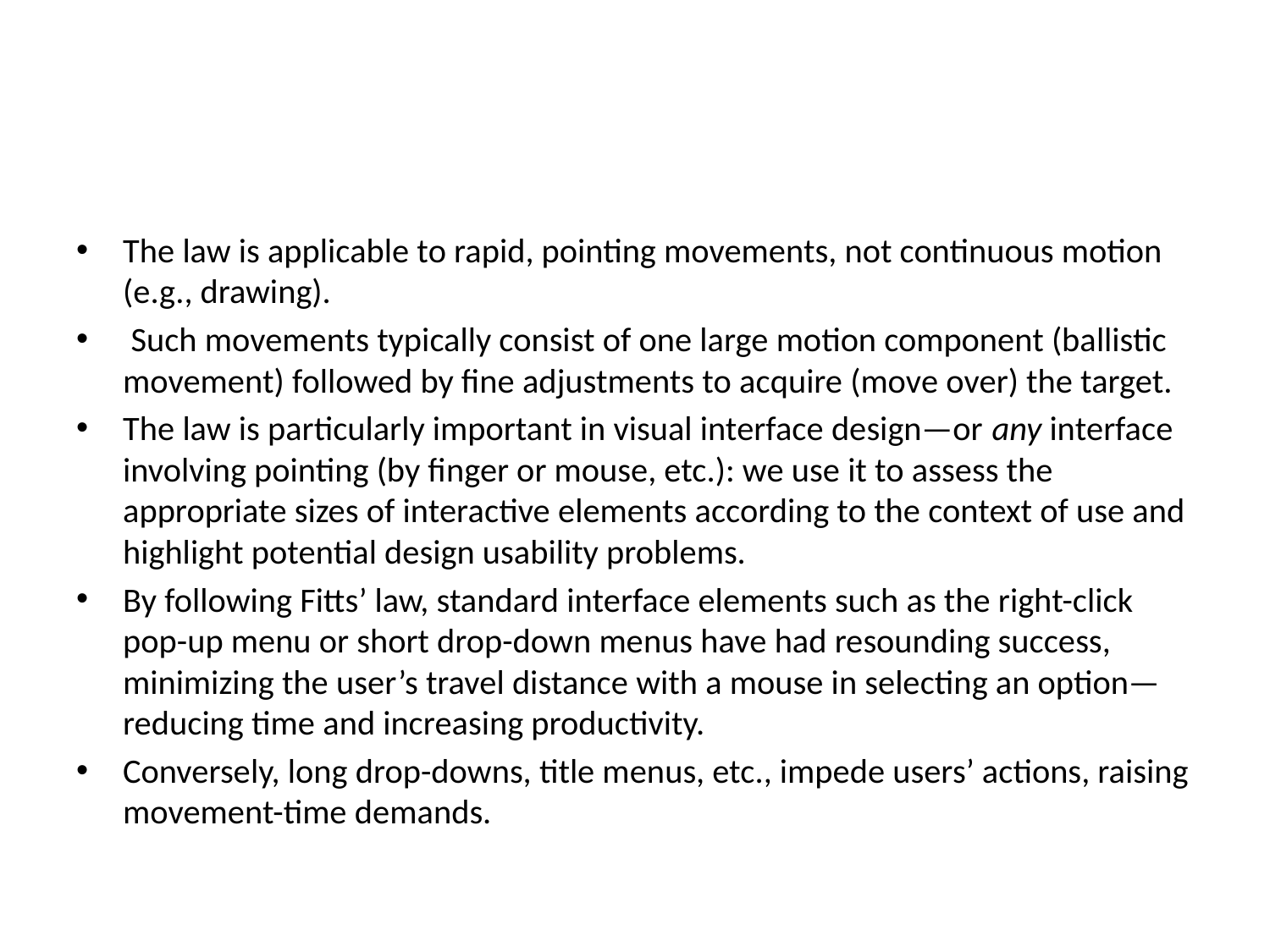

#
The law is applicable to rapid, pointing movements, not continuous motion (e.g., drawing).
 Such movements typically consist of one large motion component (ballistic movement) followed by fine adjustments to acquire (move over) the target.
The law is particularly important in visual interface design—or any interface involving pointing (by finger or mouse, etc.): we use it to assess the appropriate sizes of interactive elements according to the context of use and highlight potential design usability problems.
By following Fitts’ law, standard interface elements such as the right-click pop-up menu or short drop-down menus have had resounding success, minimizing the user’s travel distance with a mouse in selecting an option—reducing time and increasing productivity.
Conversely, long drop-downs, title menus, etc., impede users’ actions, raising movement-time demands.